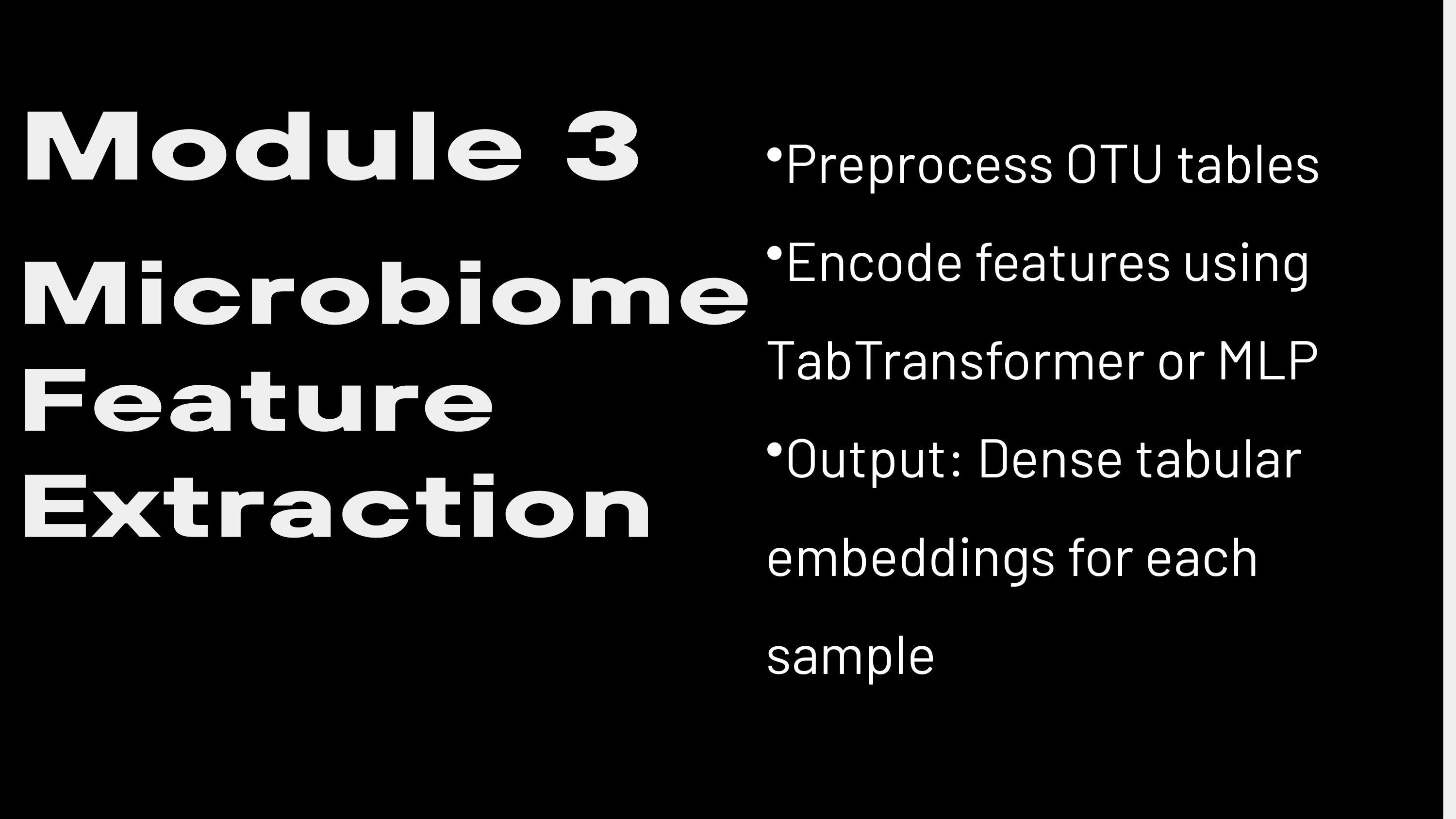

Preprocess OTU tables
Encode features using TabTransformer or MLP
Output: Dense tabular embeddings for each sample